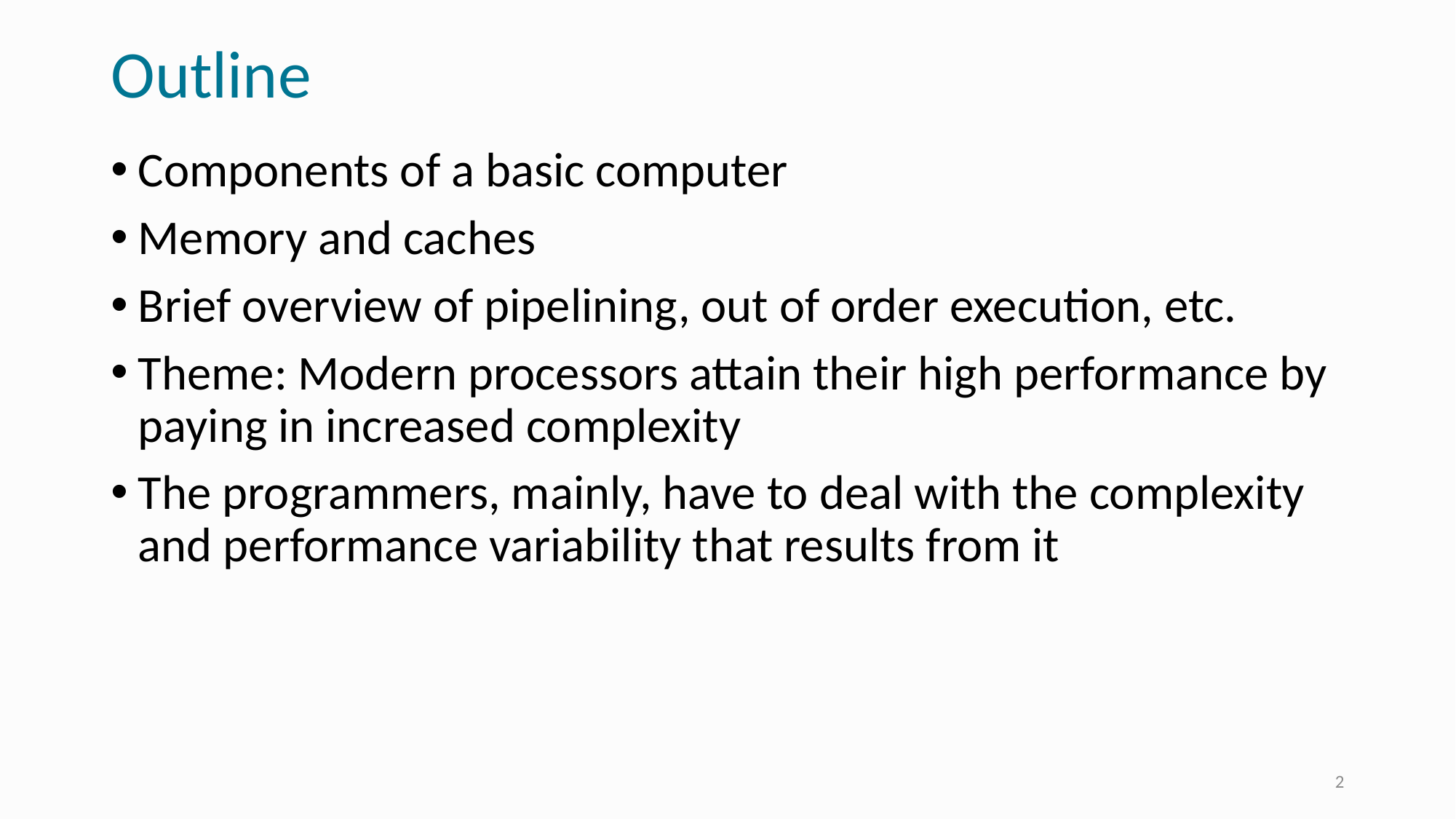

# Outline
Components of a basic computer
Memory and caches
Brief overview of pipelining, out of order execution, etc.
Theme: Modern processors attain their high performance by paying in increased complexity
The programmers, mainly, have to deal with the complexity and performance variability that results from it
2